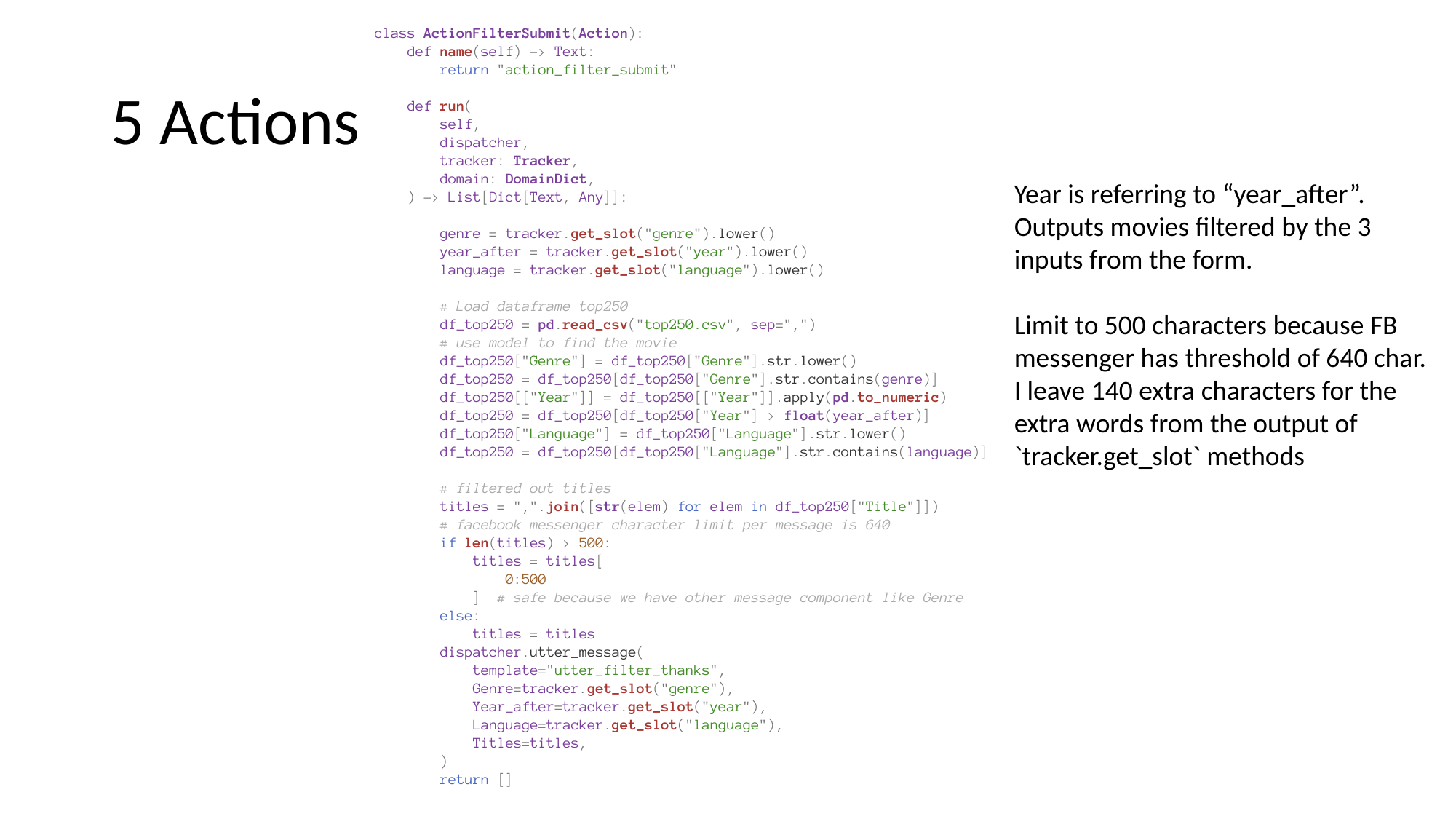

class ActionFilterSubmit(Action):
    def name(self) -> Text:
        return "action_filter_submit"
    def run(
        self,
        dispatcher,
        tracker: Tracker,
        domain: DomainDict,
    ) -> List[Dict[Text, Any]]:
        genre = tracker.get_slot("genre").lower()
        year_after = tracker.get_slot("year").lower()
        language = tracker.get_slot("language").lower()
        # Load dataframe top250
        df_top250 = pd.read_csv("top250.csv", sep=",")
        # use model to find the movie
        df_top250["Genre"] = df_top250["Genre"].str.lower()
        df_top250 = df_top250[df_top250["Genre"].str.contains(genre)]
        df_top250[["Year"]] = df_top250[["Year"]].apply(pd.to_numeric)
        df_top250 = df_top250[df_top250["Year"] > float(year_after)]
        df_top250["Language"] = df_top250["Language"].str.lower()
        df_top250 = df_top250[df_top250["Language"].str.contains(language)]
        # filtered out titles
        titles = ",".join([str(elem) for elem in df_top250["Title"]])
        # facebook messenger character limit per message is 640
        if len(titles) > 500:
            titles = titles[
                0:500
            ]  # safe because we have other message component like Genre
        else:
            titles = titles
        dispatcher.utter_message(
            template="utter_filter_thanks",
            Genre=tracker.get_slot("genre"),
            Year_after=tracker.get_slot("year"),
            Language=tracker.get_slot("language"),
            Titles=titles,
        )
        return []
# 5 Actions
Year is referring to “year_after”.
Outputs movies filtered by the 3 inputs from the form.

Limit to 500 characters because FB messenger has threshold of 640 char. I leave 140 extra characters for the extra words from the output of  `tracker.get_slot` methods